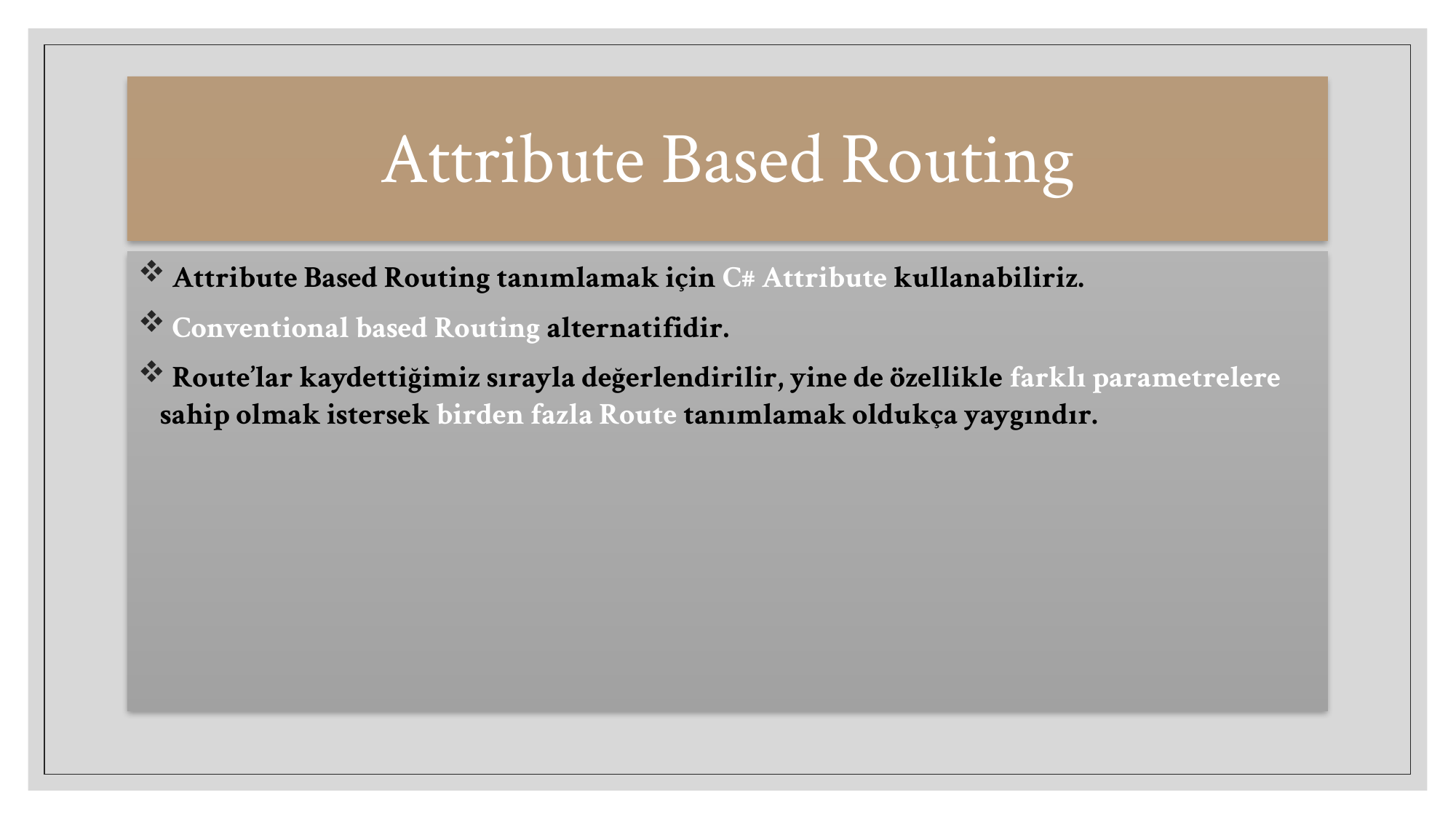

# Attribute Based Routing
 Attribute Based Routing tanımlamak için C# Attribute kullanabiliriz.
 Conventional based Routing alternatifidir.
 Route’lar kaydettiğimiz sırayla değerlendirilir, yine de özellikle farklı parametrelere sahip olmak istersek birden fazla Route tanımlamak oldukça yaygındır.